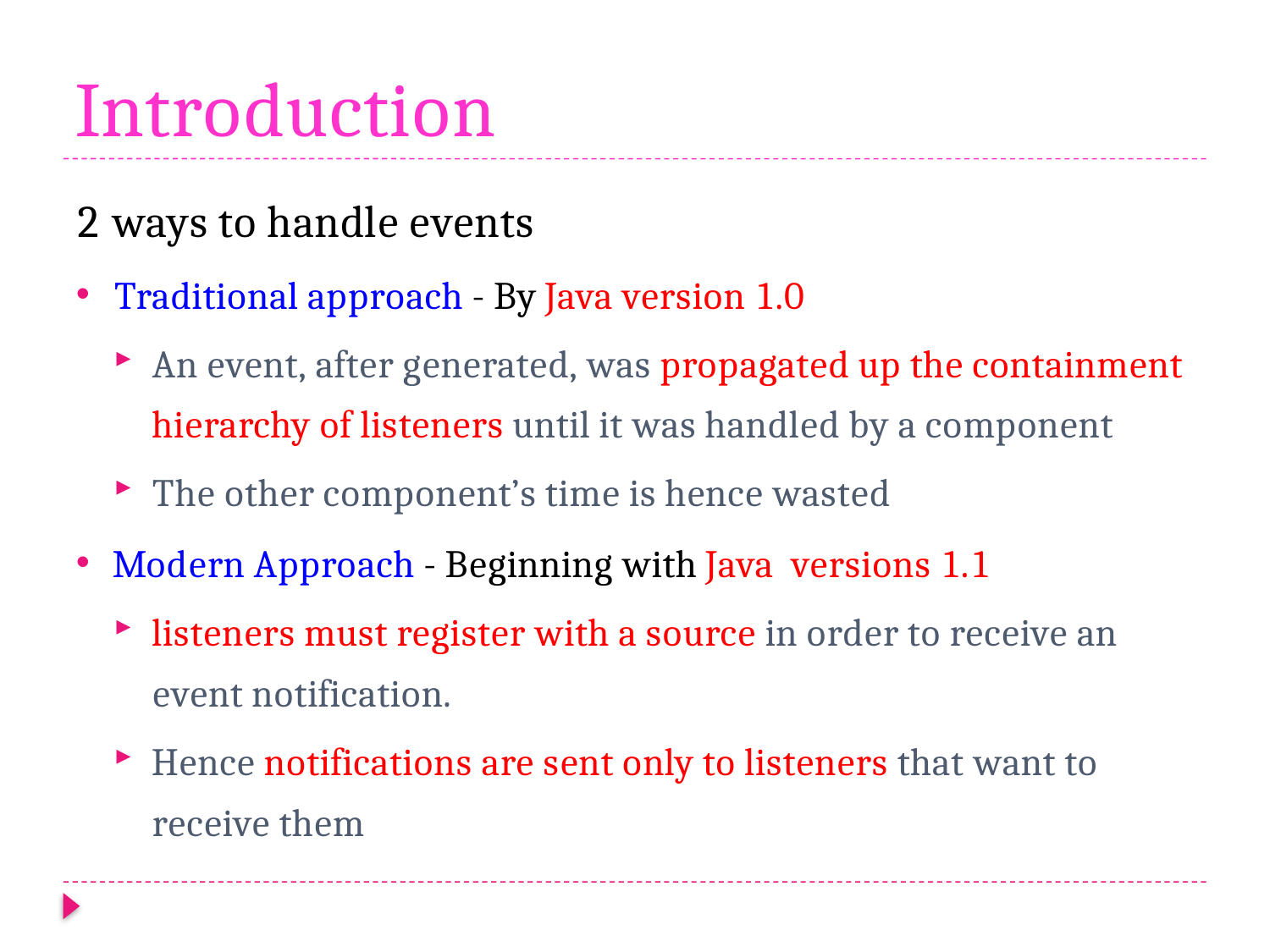

# Introduction
2 ways to handle events
Traditional approach - By Java version 1.0
An event, after generated, was propagated up the containment hierarchy of listeners until it was handled by a component
The other component’s time is hence wasted
Modern Approach - Beginning with Java  versions 1.1
listeners must register with a source in order to receive an event notification.
Hence notifications are sent only to listeners that want to receive them